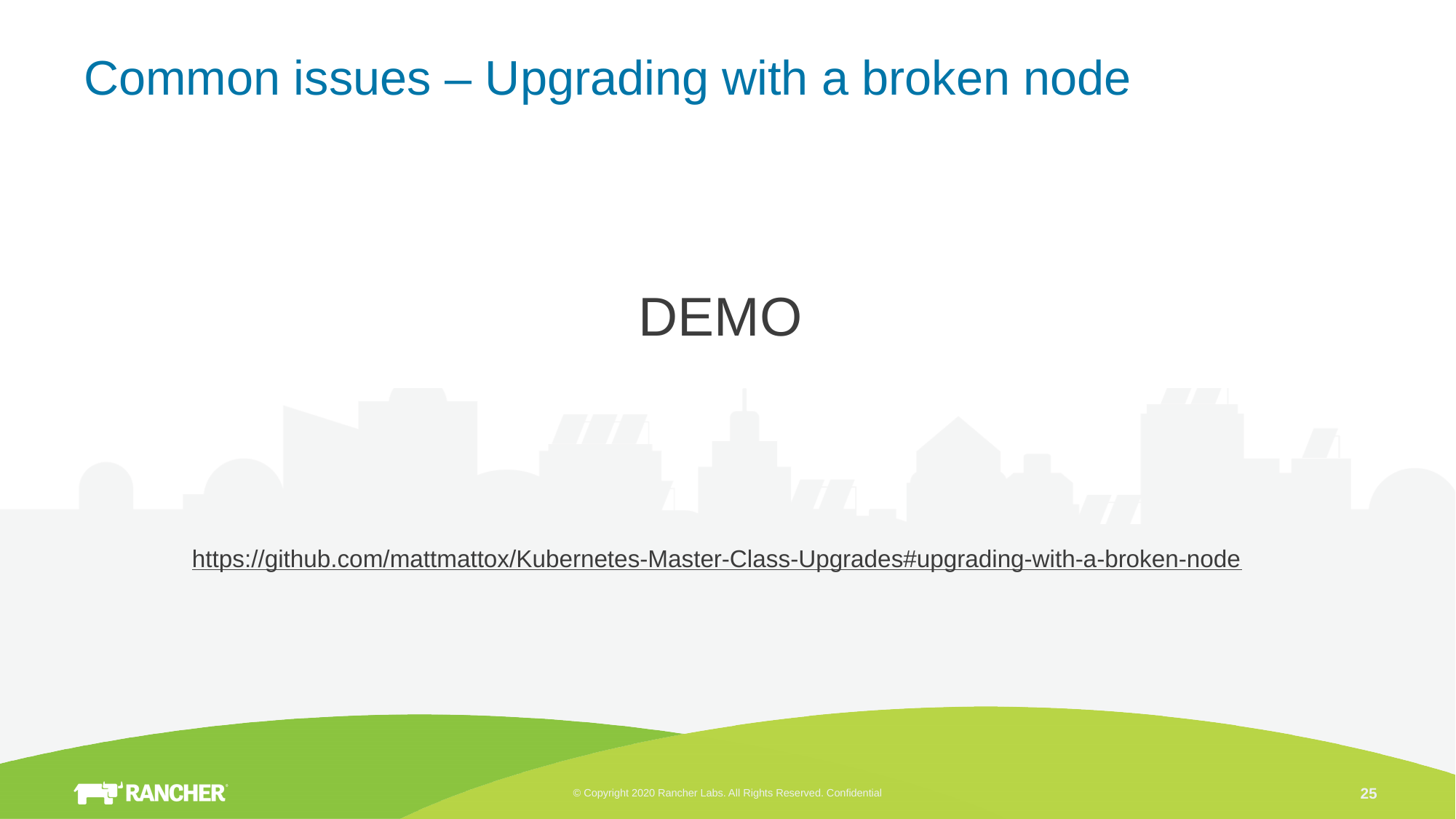

# Common issues – Upgrading with a broken node

DEMO

https://github.com/mattmattox/Kubernetes-Master-Class-Upgrades#upgrading-with-a-broken-node